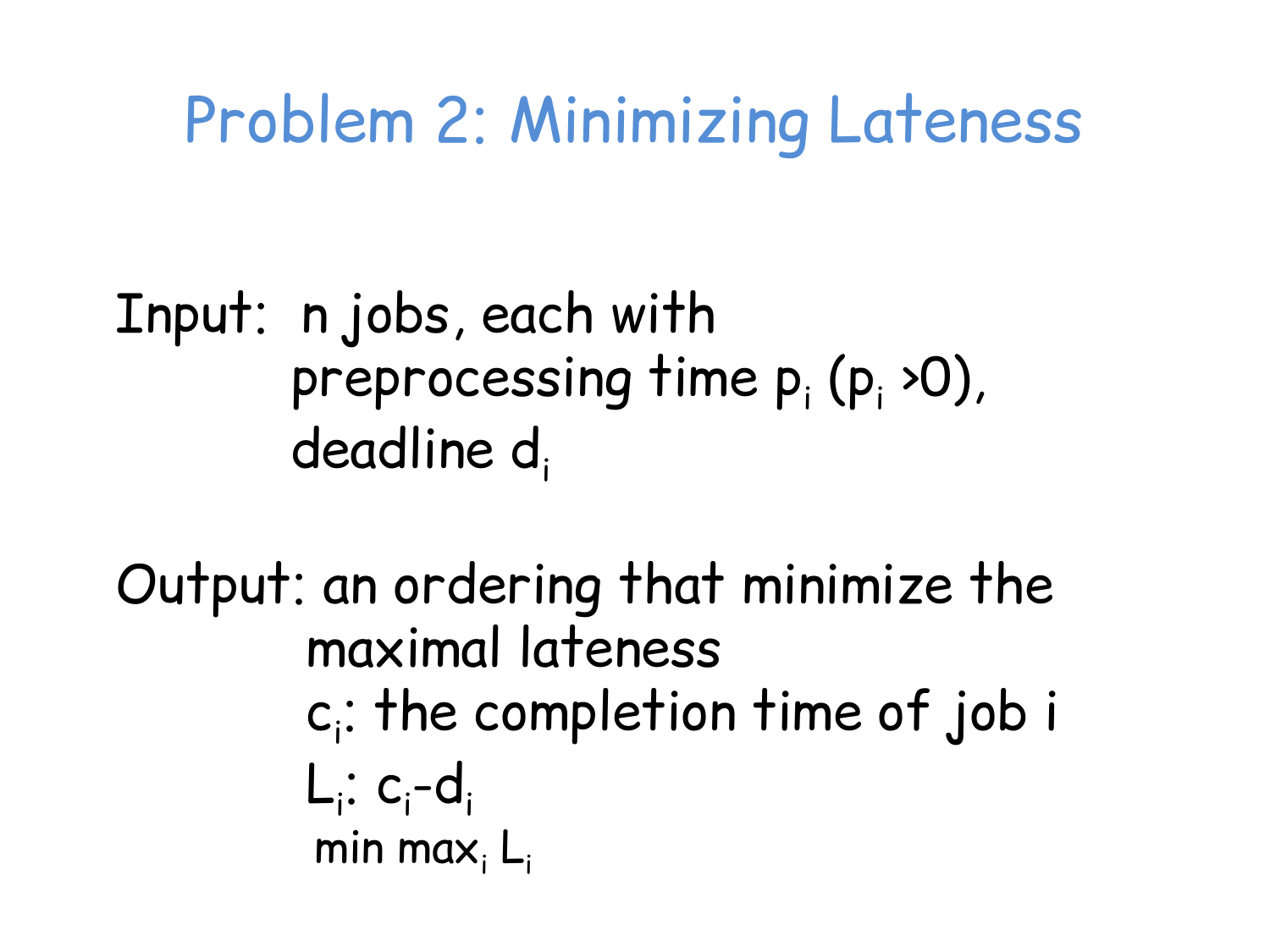

# Problem 2: Minimizing Lateness
Input:  n jobs, each with
           preprocessing time pi (pi >0),
           deadline di

Output: an ordering that minimize the
            maximal lateness
            ci: the completion time of job i
            Li: ci-di
min maxi Li